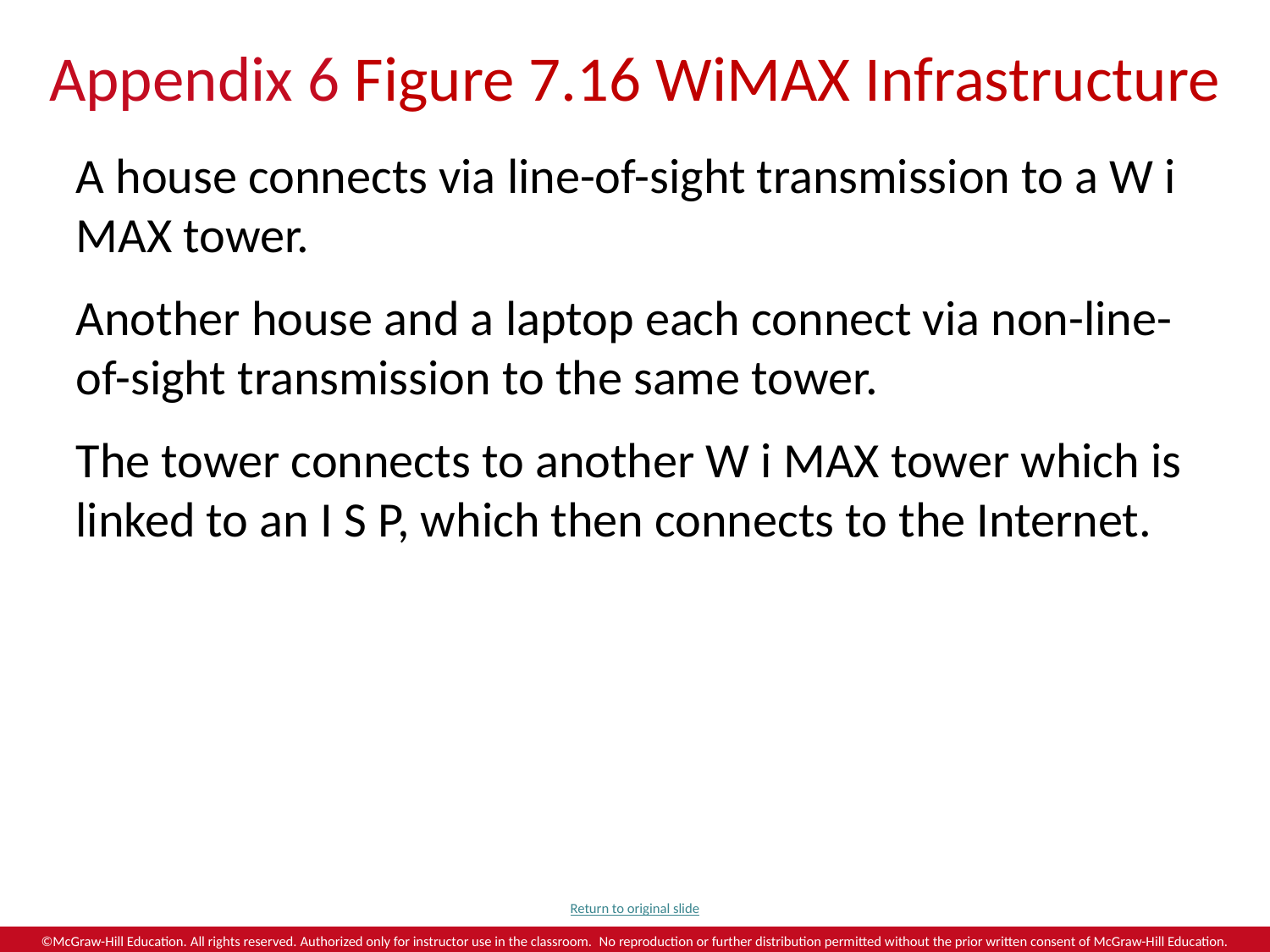

# Appendix 6 Figure 7.16 WiMAX Infrastructure
A house connects via line-of-sight transmission to a W i MAX tower.
Another house and a laptop each connect via non-line-of-sight transmission to the same tower.
The tower connects to another W i MAX tower which is linked to an I S P, which then connects to the Internet.
Return to original slide